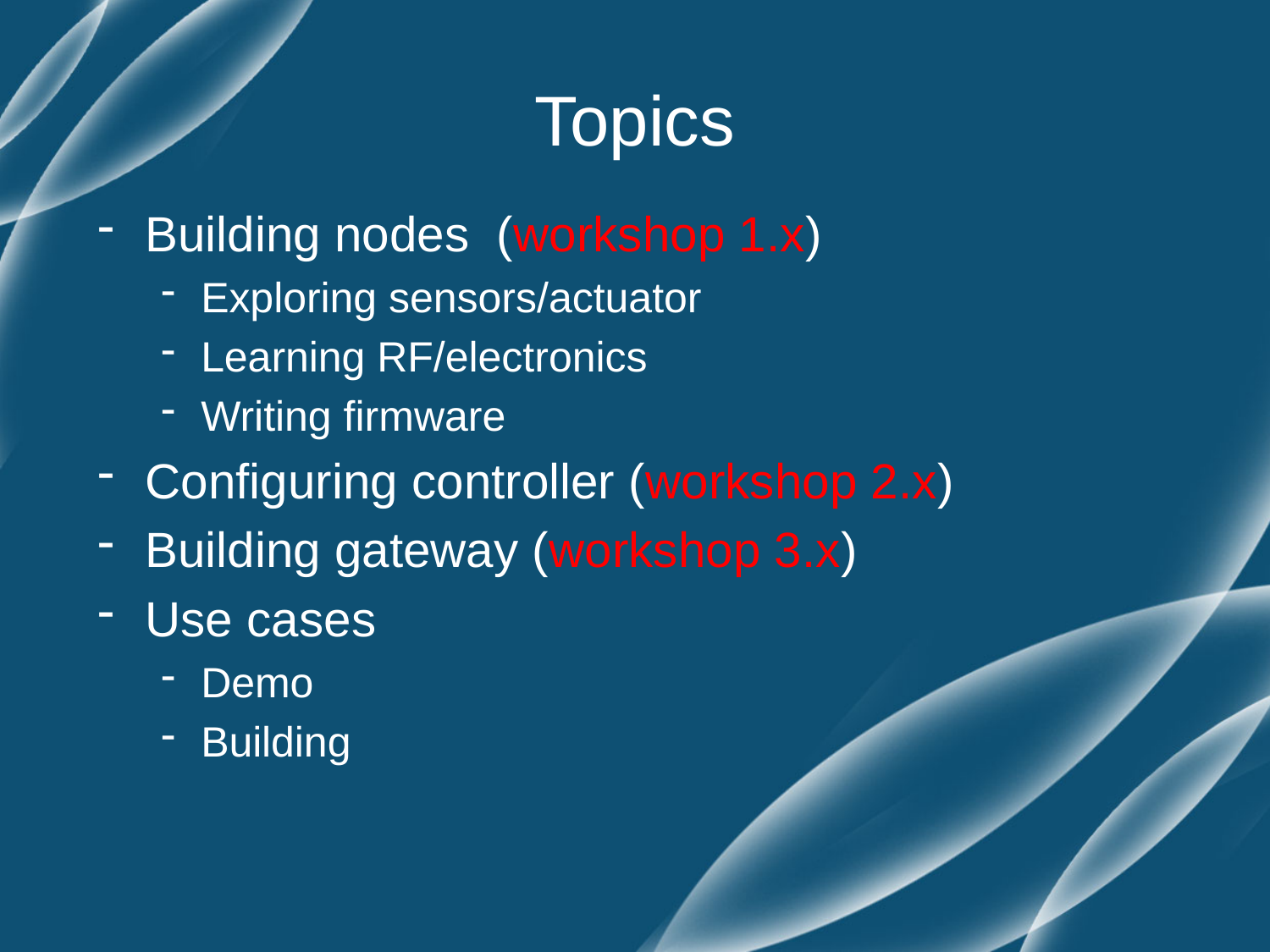

# Topics
Building nodes  (workshop 1.x)
Exploring sensors/actuator
Learning RF/electronics
Writing firmware
Configuring controller (workshop 2.x)
Building gateway (workshop 3.x)
Use cases
Demo
Building